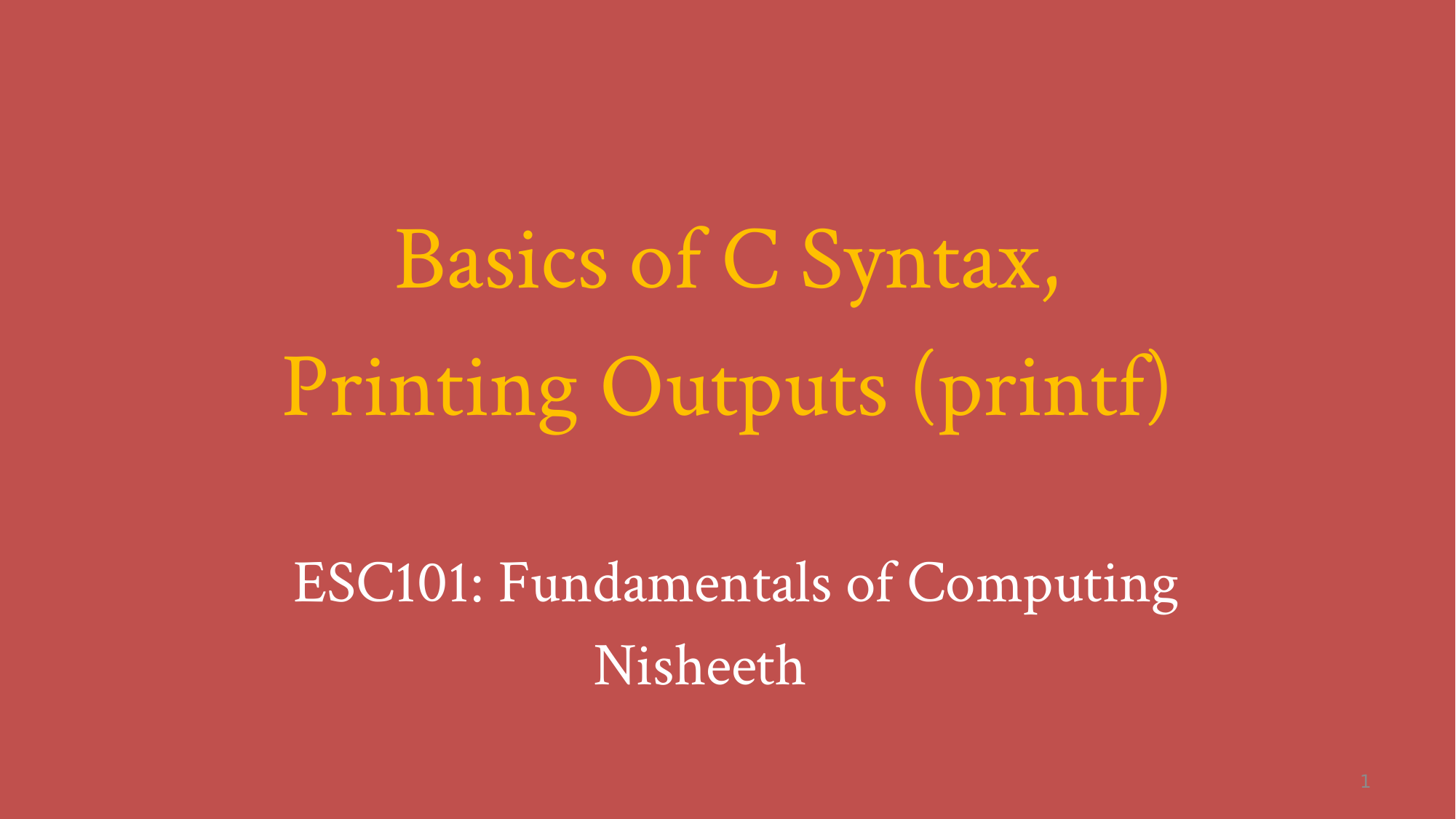

Basics of C Syntax,
Printing Outputs (printf)
# ESC101: Fundamentals of Computing
  Nisheeth

1